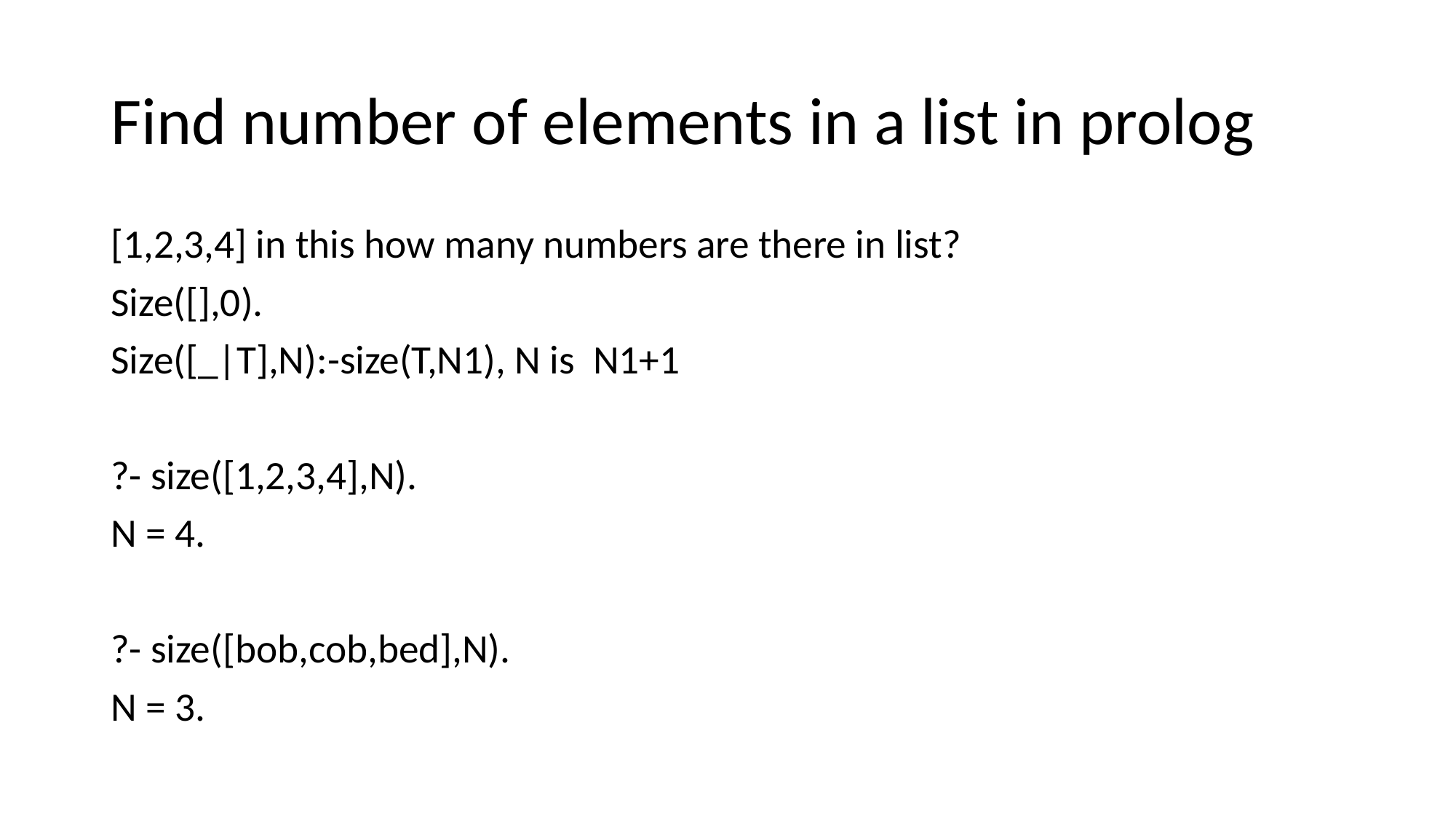

# Find number of elements in a list in prolog
[1,2,3,4] in this how many numbers are there in list?
Size([],0).
Size([_|T],N):-size(T,N1), N is  N1+1

?- size([1,2,3,4],N).
N = 4.

?- size([bob,cob,bed],N).
N = 3.